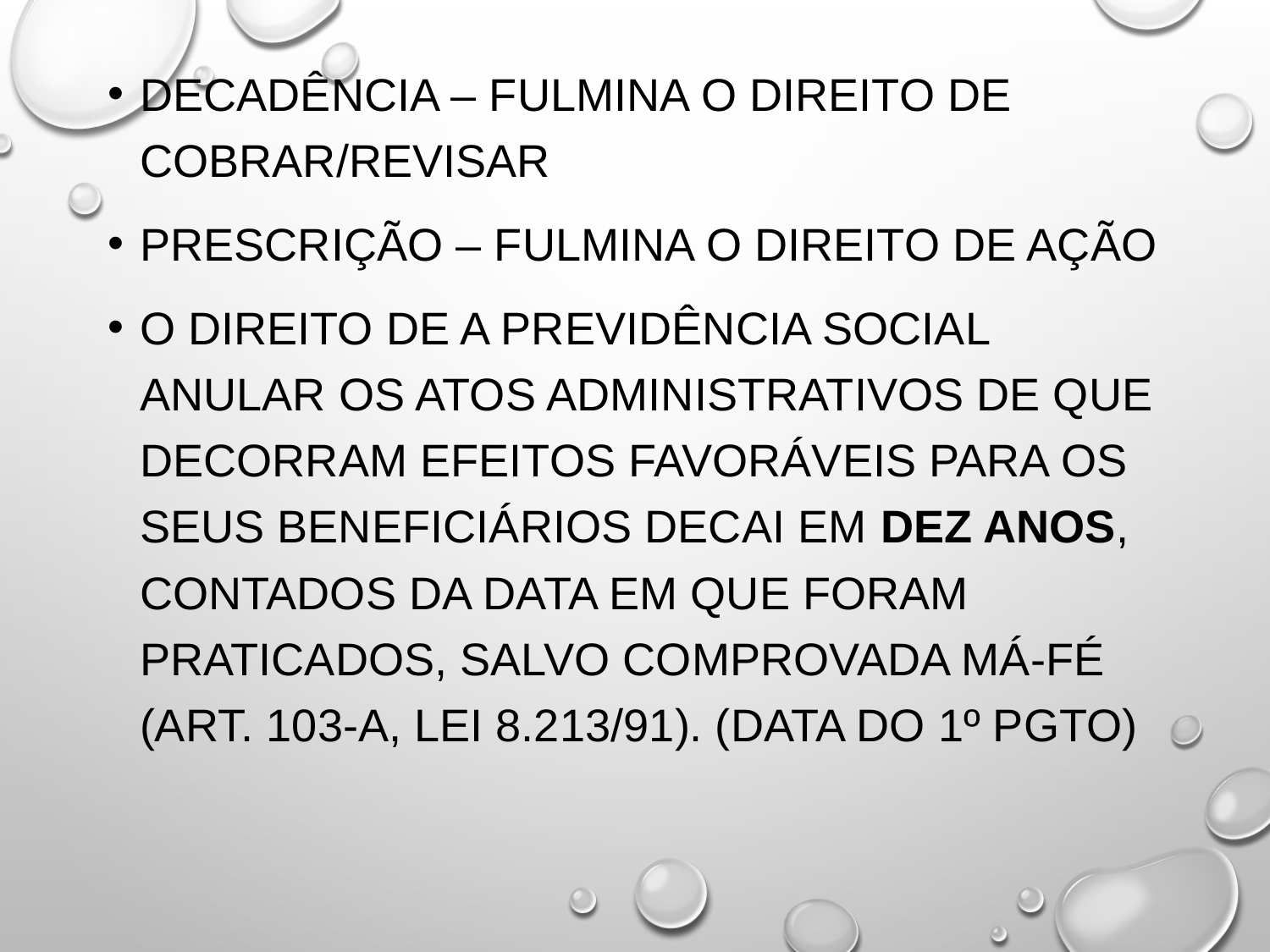

DECADÊNCIA – Fulmina o direito de cobrar/revisar
Prescrição – fulmina o direito de ação
O direito de a Previdência Social anular os atos administrativos de que decorram efeitos favoráveis para os seus beneficiários decai em dez anos, contados da data em que foram praticados, salvo comprovada má-fé (art. 103-A, Lei 8.213/91). (data do 1º pgto)

#